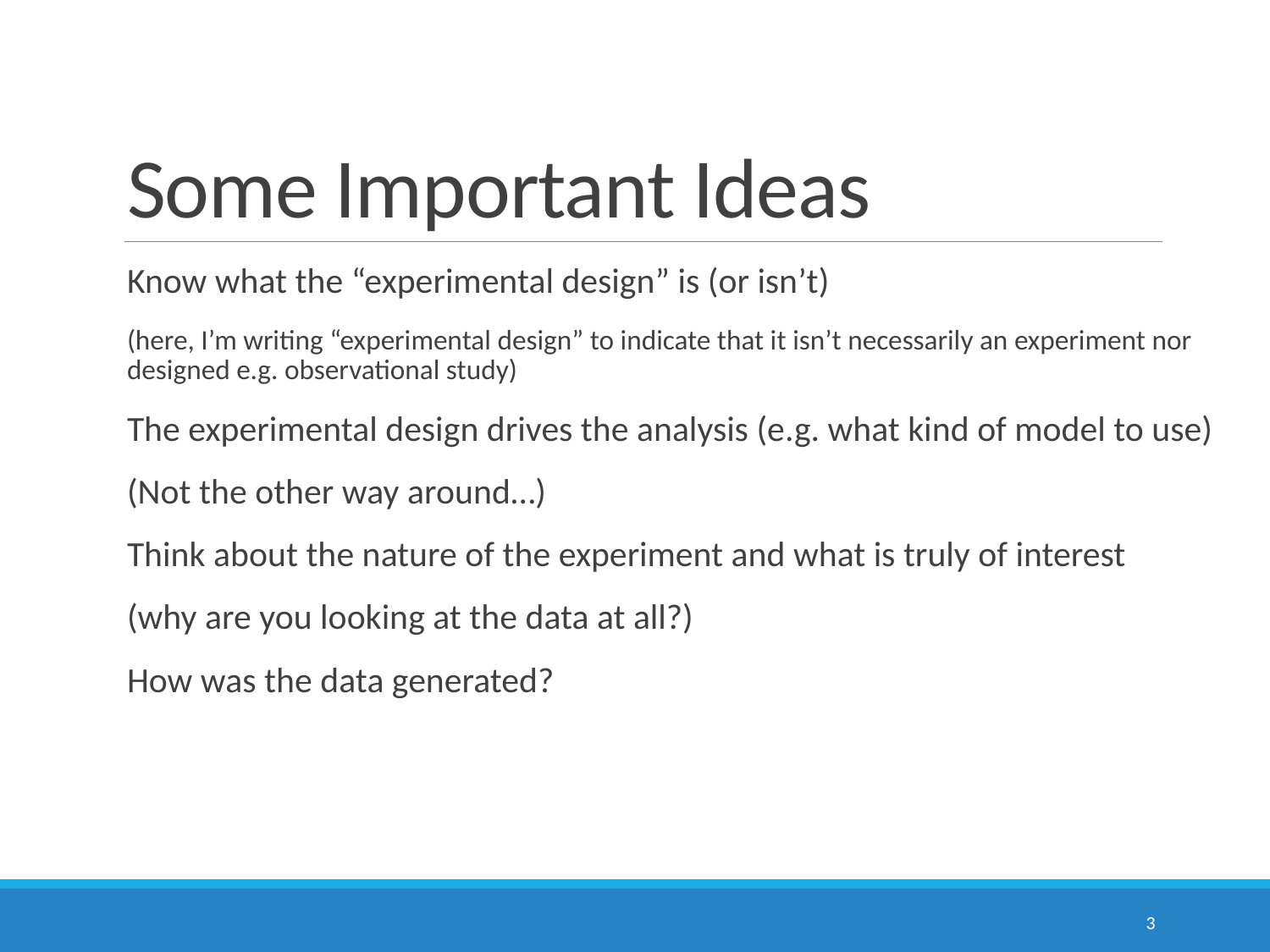

# Some Important Ideas
Know what the “experimental design” is (or isn’t)
(here, I’m writing “experimental design” to indicate that it isn’t necessarily an experiment nor designed e.g. observational study)
The experimental design drives the analysis (e.g. what kind of model to use)
(Not the other way around…)
Think about the nature of the experiment and what is truly of interest
(why are you looking at the data at all?)
How was the data generated?
3